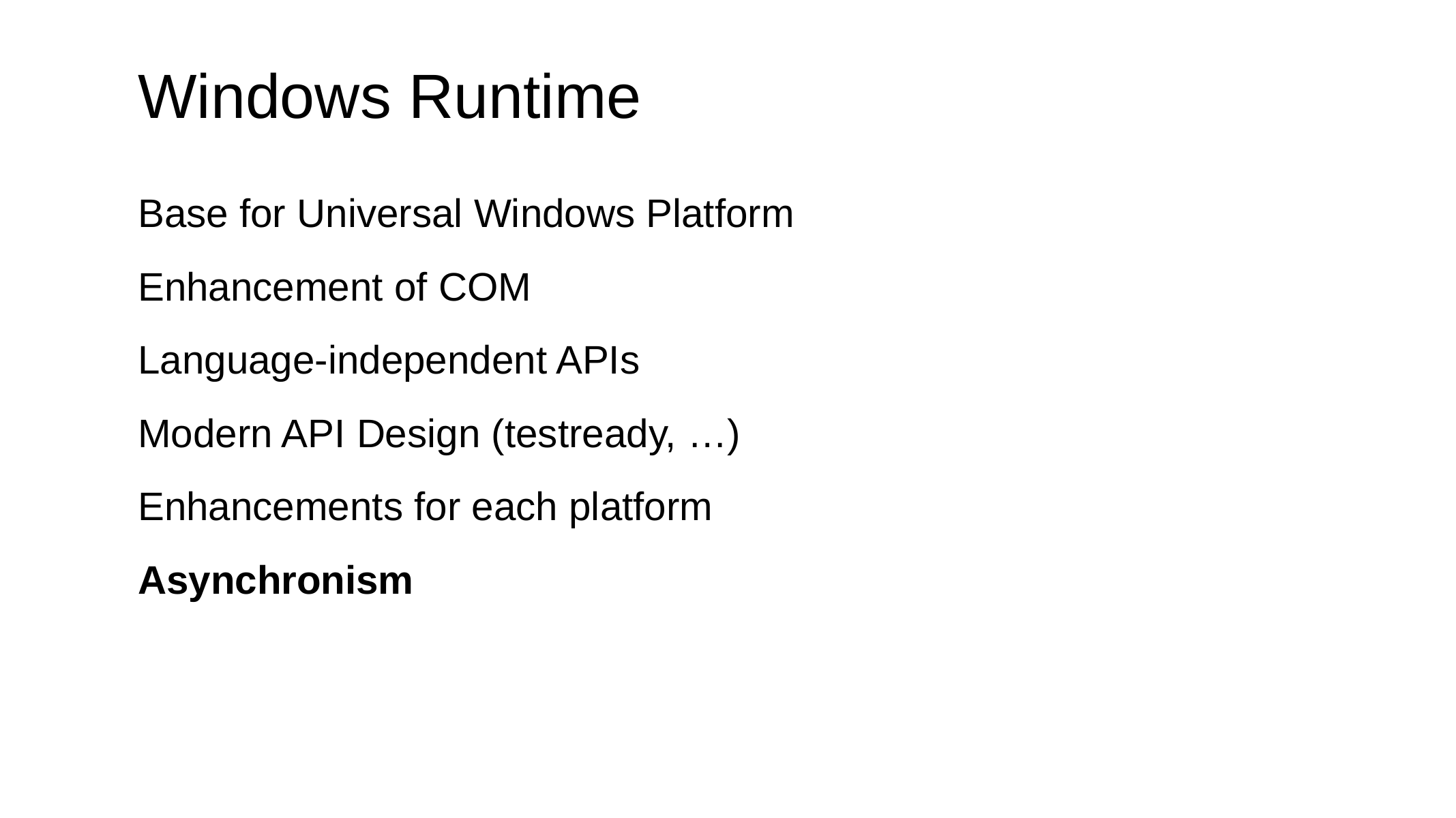

Windows Runtime
Base for Universal Windows Platform
Enhancement of COM
Language-independent APIs
Modern API Design (testready, …)
Enhancements for each platform
Asynchronism